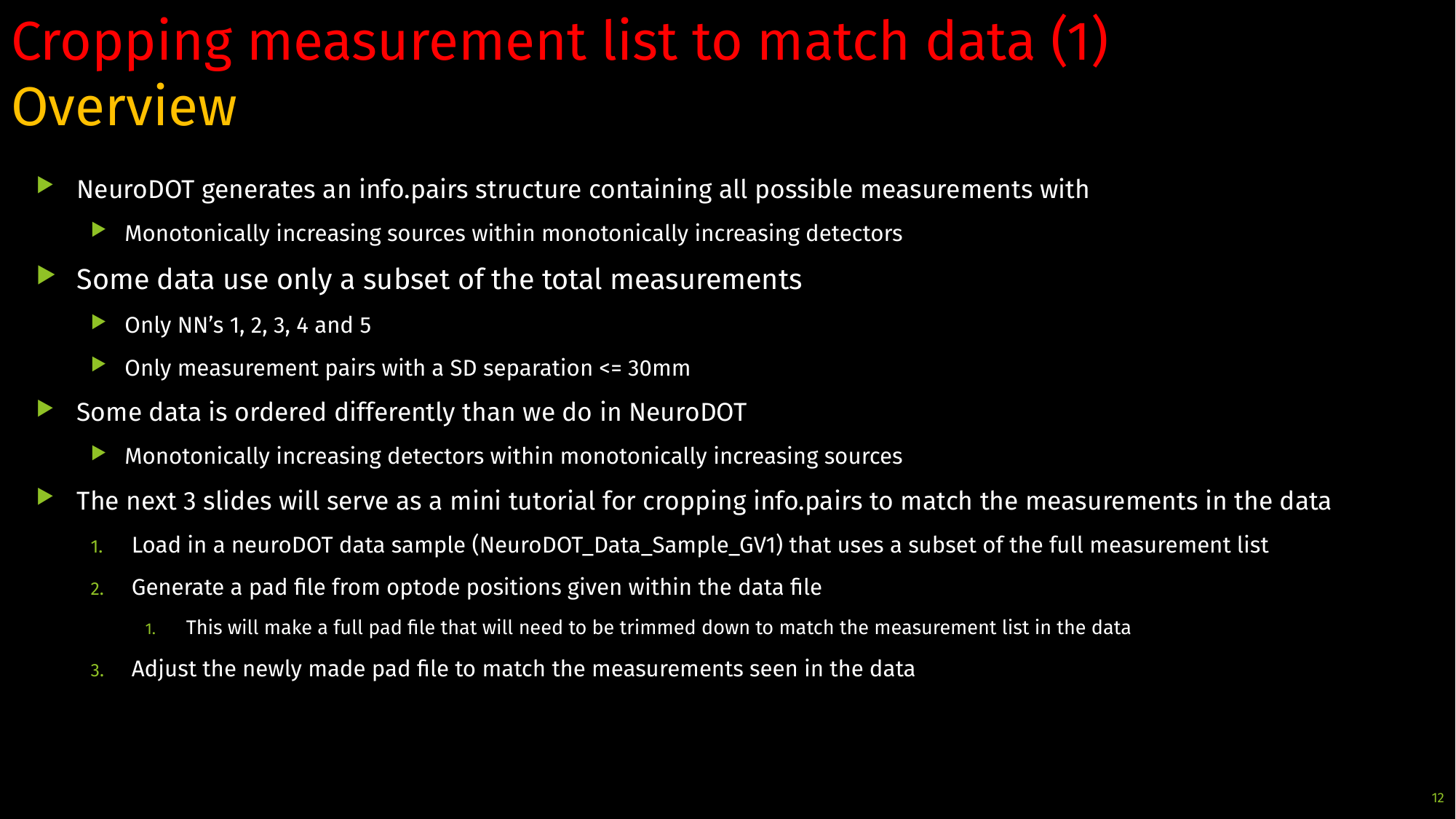

# Cropping measurement list to match data (1) Overview
NeuroDOT generates an info.pairs structure containing all possible measurements with
Monotonically increasing sources within monotonically increasing detectors
Some data use only a subset of the total measurements
Only NN’s 1, 2, 3, 4 and 5
Only measurement pairs with a SD separation <= 30mm
Some data is ordered differently than we do in NeuroDOT
Monotonically increasing detectors within monotonically increasing sources
The next 3 slides will serve as a mini tutorial for cropping info.pairs to match the measurements in the data
Load in a neuroDOT data sample (NeuroDOT_Data_Sample_GV1) that uses a subset of the full measurement list
Generate a pad file from optode positions given within the data file
This will make a full pad file that will need to be trimmed down to match the measurement list in the data
Adjust the newly made pad file to match the measurements seen in the data

12